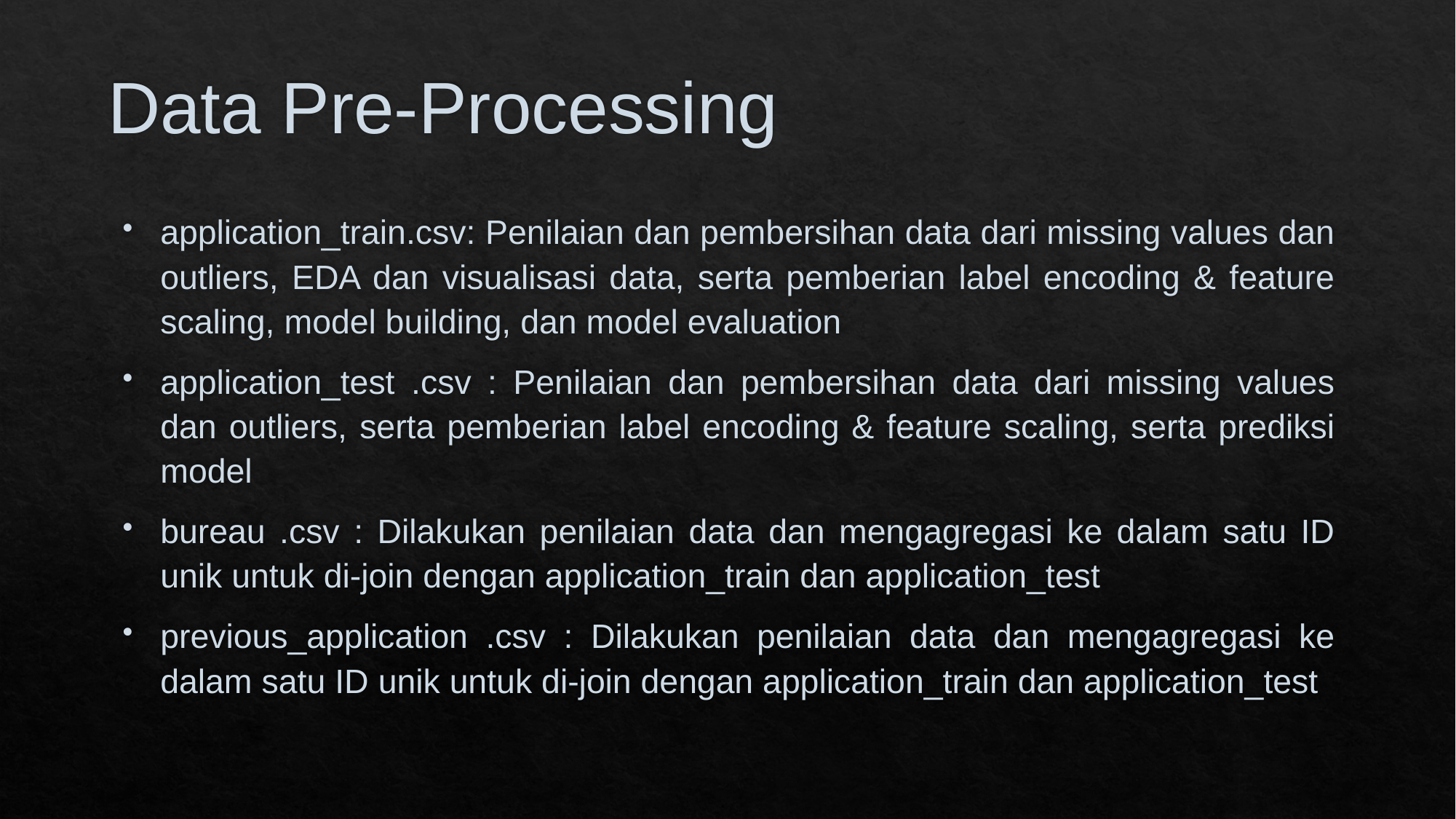

# Data Pre-Processing
application_train.csv: Penilaian dan pembersihan data dari missing values dan outliers, EDA dan visualisasi data, serta pemberian label encoding & feature scaling, model building, dan model evaluation
application_test .csv : Penilaian dan pembersihan data dari missing values dan outliers, serta pemberian label encoding & feature scaling, serta prediksi model
bureau .csv : Dilakukan penilaian data dan mengagregasi ke dalam satu ID unik untuk di-join dengan application_train dan application_test
previous_application .csv : Dilakukan penilaian data dan mengagregasi ke dalam satu ID unik untuk di-join dengan application_train dan application_test